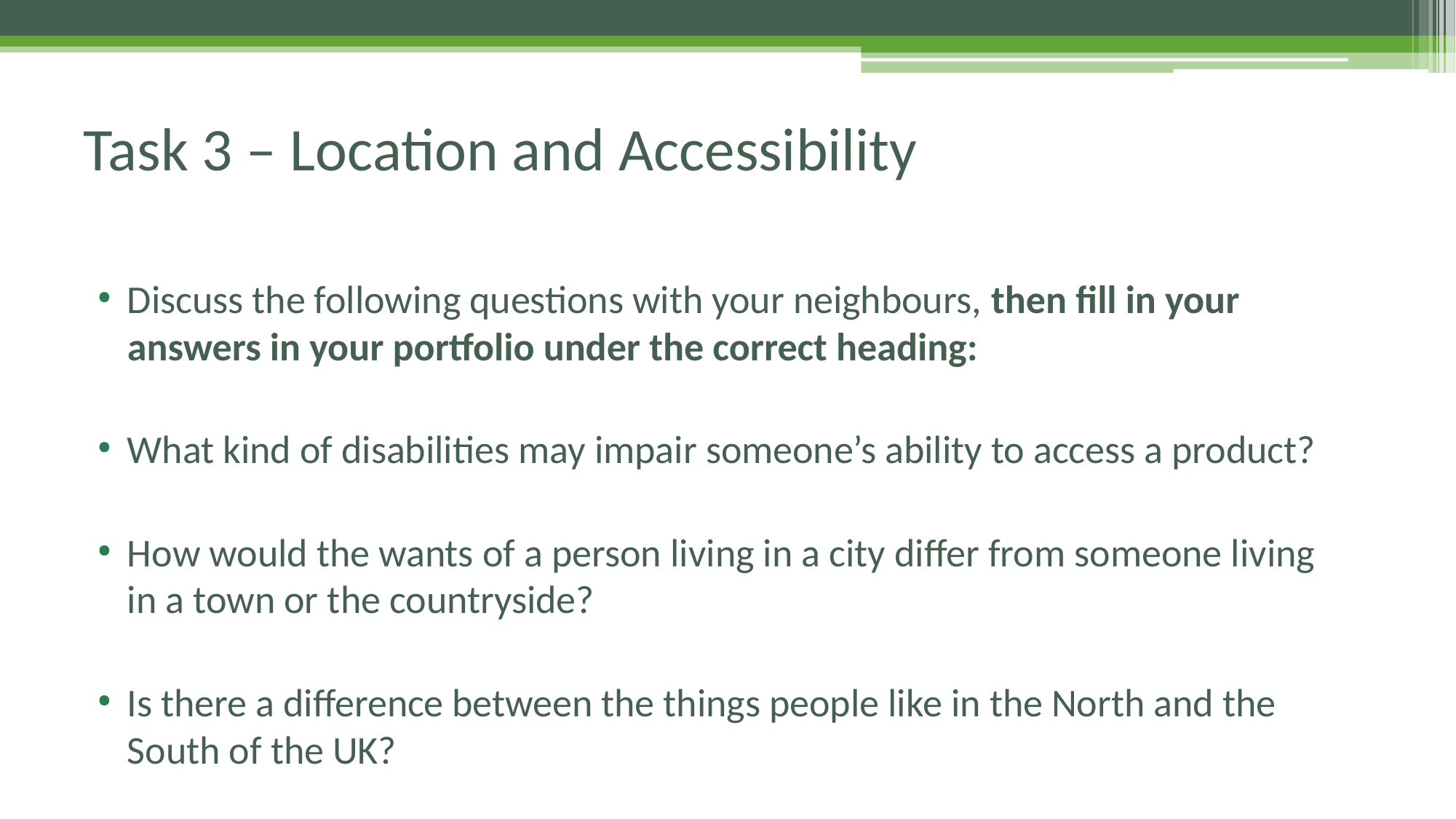

# Task 3 – Location and Accessibility
Discuss the following questions with your neighbours, then fill in your answers in your portfolio under the correct heading:

What kind of disabilities may impair someone’s ability to access a product?

How would the wants of a person living in a city differ from someone living   in a town or the countryside?

Is there a difference between the things people like in the North and the South of the UK?